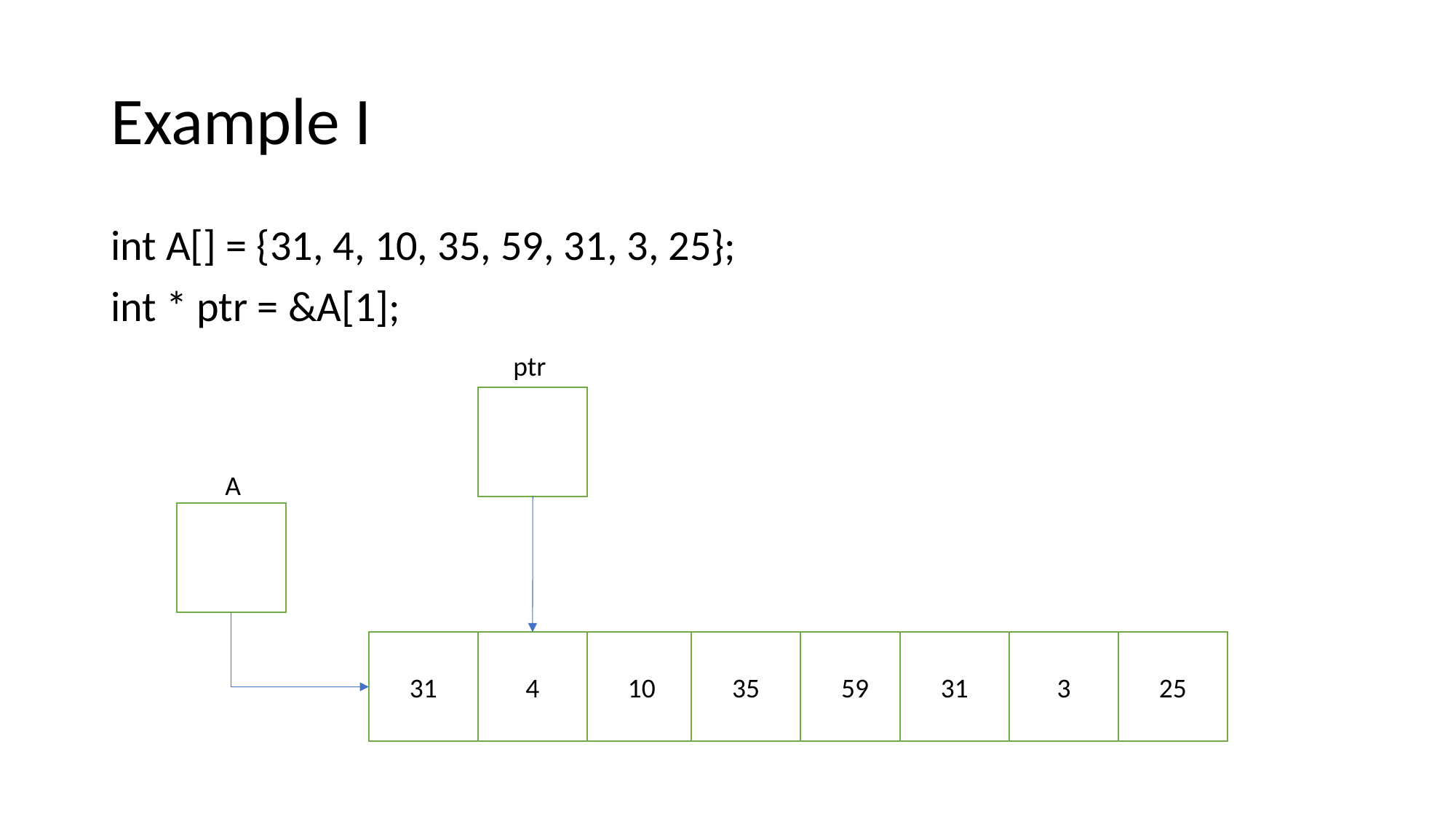

# Example I
int A[] = {31, 4, 10, 35, 59, 31, 3, 25};
int * ptr = &A[1];

ptr

A

59
31
3
25
31
4
10
35